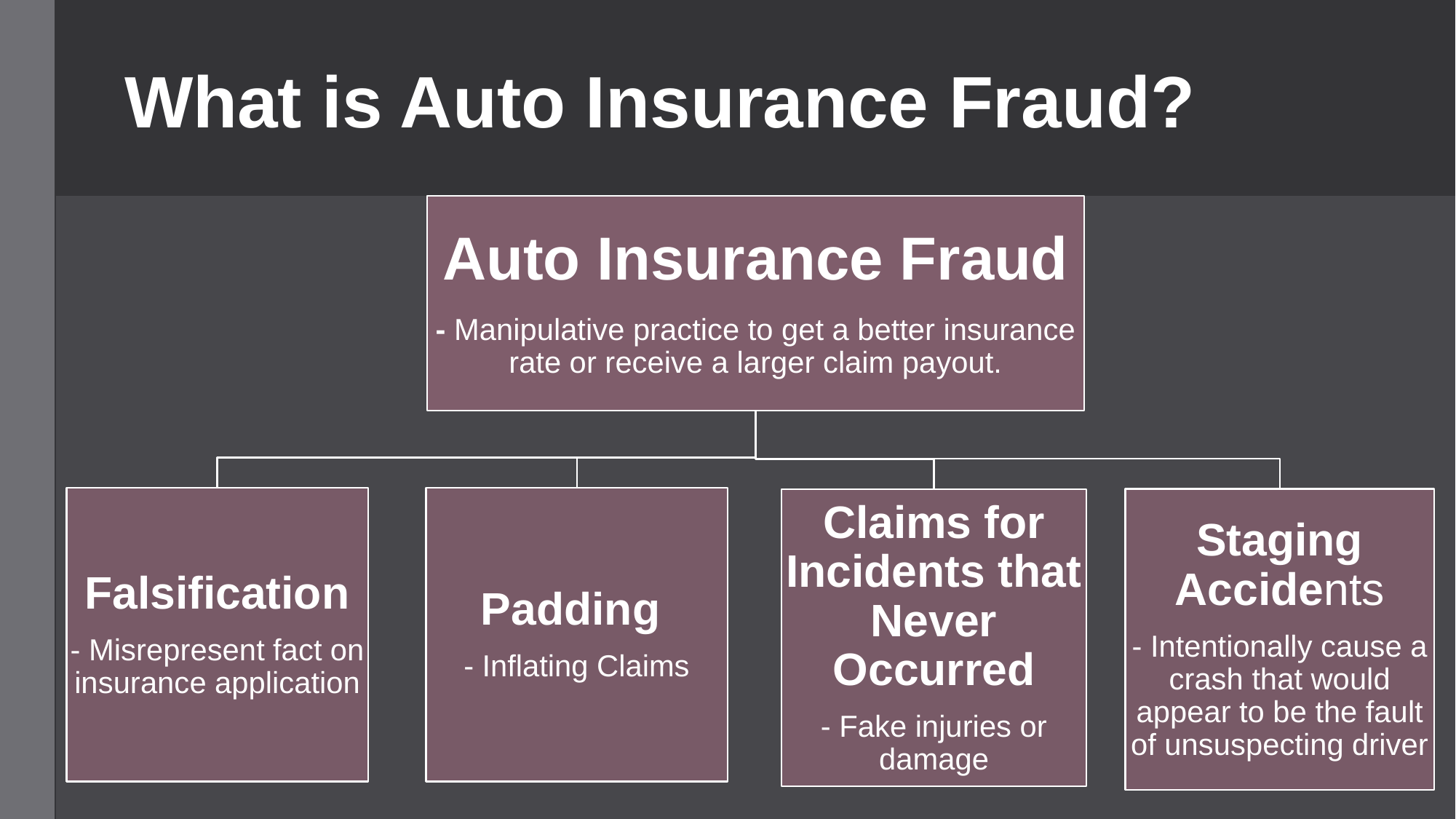

What is Auto Insurance Fraud?
Auto Insurance Fraud
- Manipulative practice to get a better insurance rate or receive a larger claim payout.
Padding
- Inflating Claims
Falsification
- Misrepresent fact on insurance application
Staging Accidents
- Intentionally cause a crash that would appear to be the fault of unsuspecting driver
Claims for Incidents that Never Occurred
- Fake injuries or damage